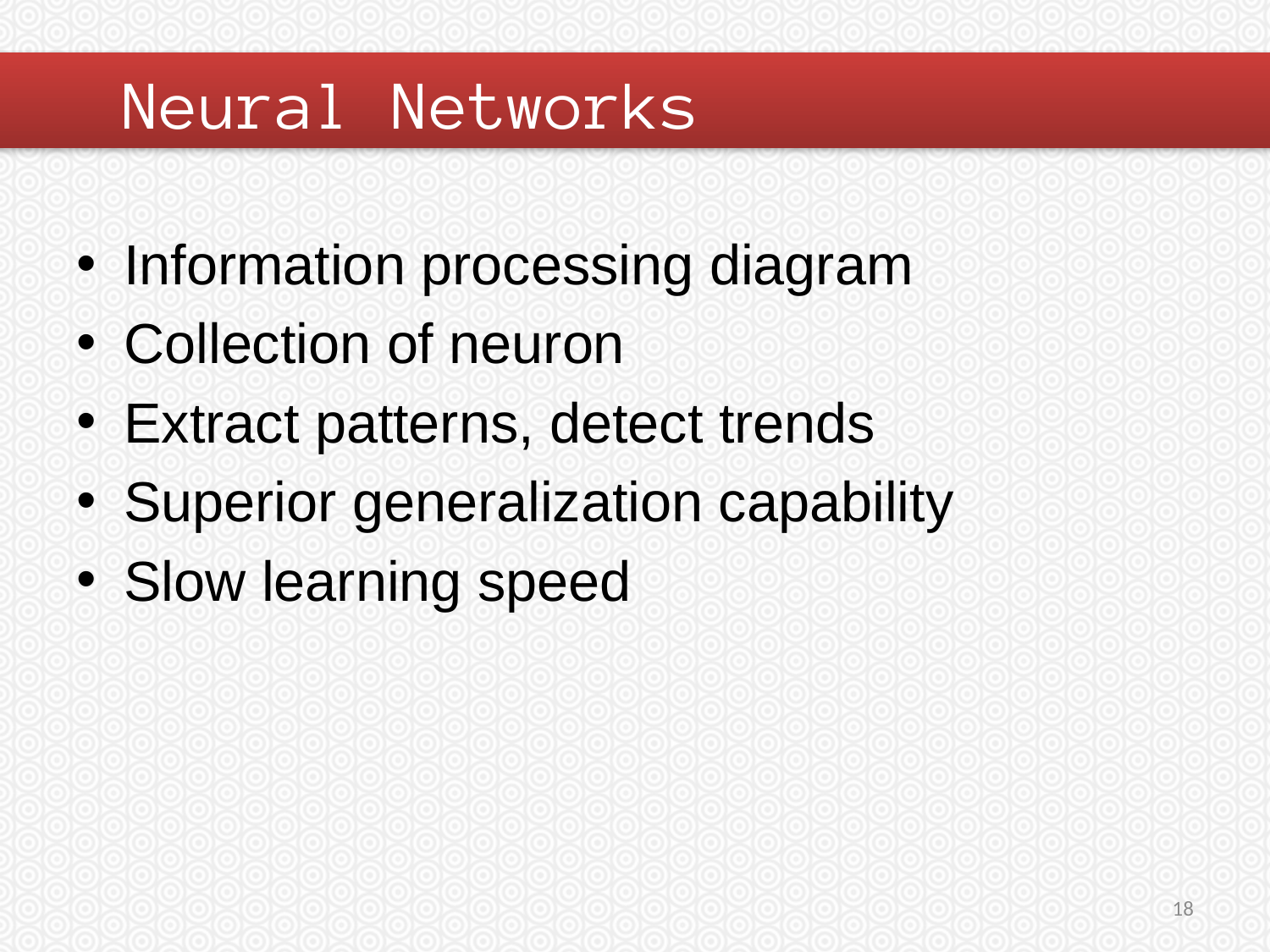

#
	Neural Networks
Information processing diagram
Collection of neuron
Extract patterns, detect trends
Superior generalization capability
Slow learning speed
18